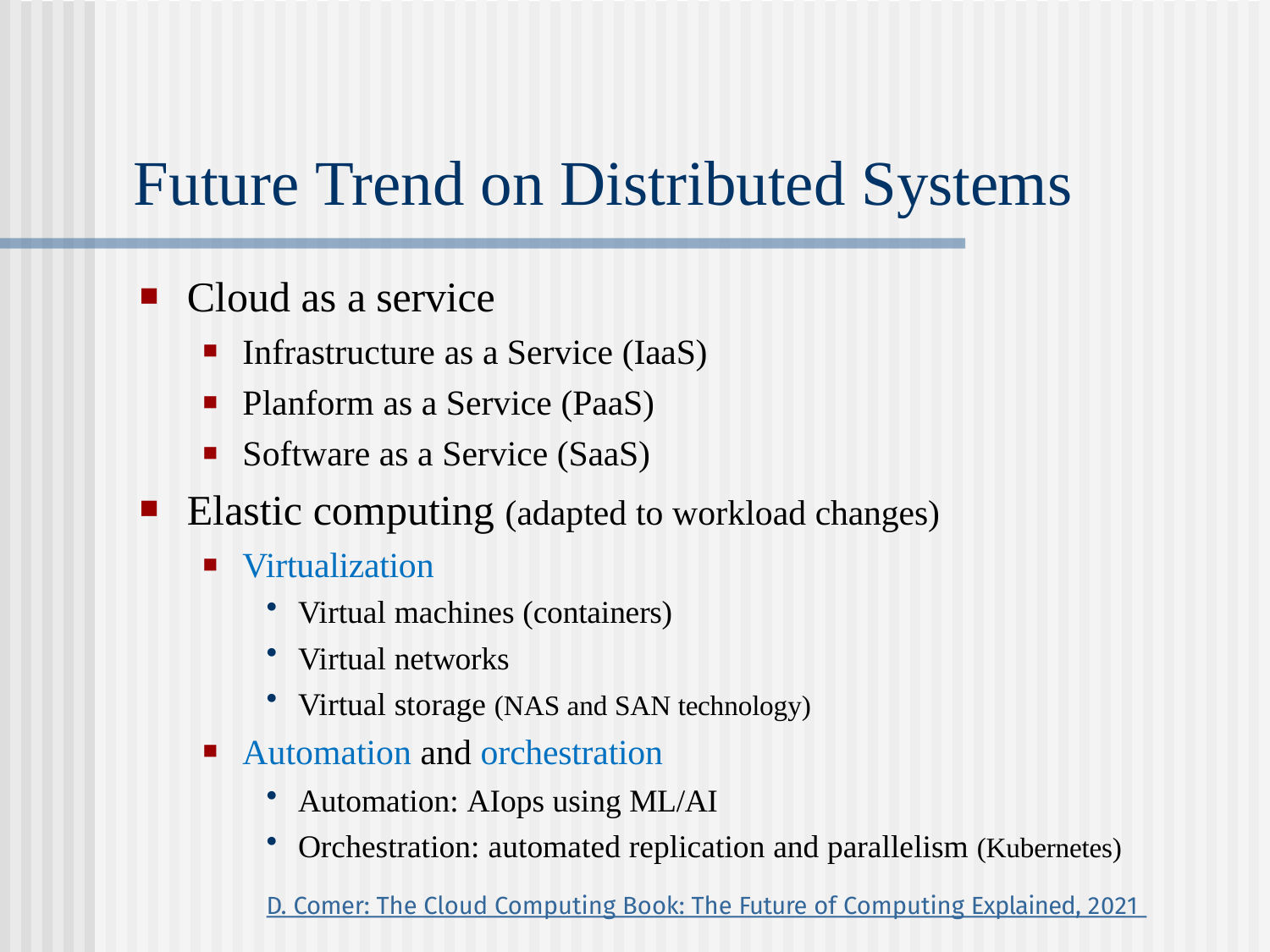

# Future Trend on Distributed Systems
Cloud as a service
Infrastructure as a Service (IaaS)
Planform as a Service (PaaS)
Software as a Service (SaaS)
Elastic computing (adapted to workload changes)
Virtualization
Virtual machines (containers)
Virtual networks
Virtual storage (NAS and SAN technology)
Automation and orchestration
Automation: AIops using ML/AI
Orchestration: automated replication and parallelism (Kubernetes)
D. Comer: The Cloud Computing Book: The Future of Computing Explained, 2021